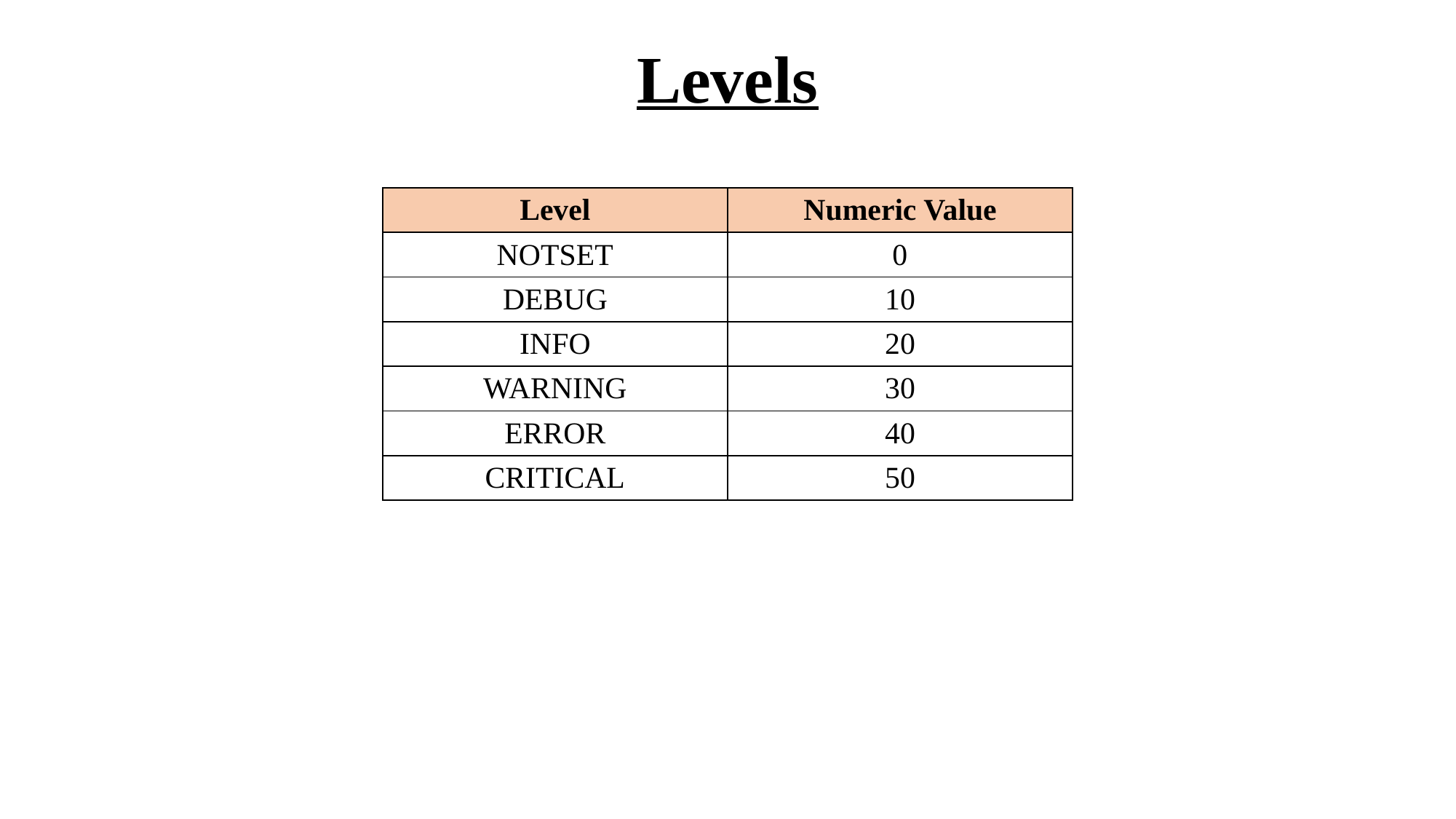

# Levels
| Level | Numeric Value |
| --- | --- |
| NOTSET | 0 |
| DEBUG | 10 |
| INFO | 20 |
| WARNING | 30 |
| ERROR | 40 |
| CRITICAL | 50 |